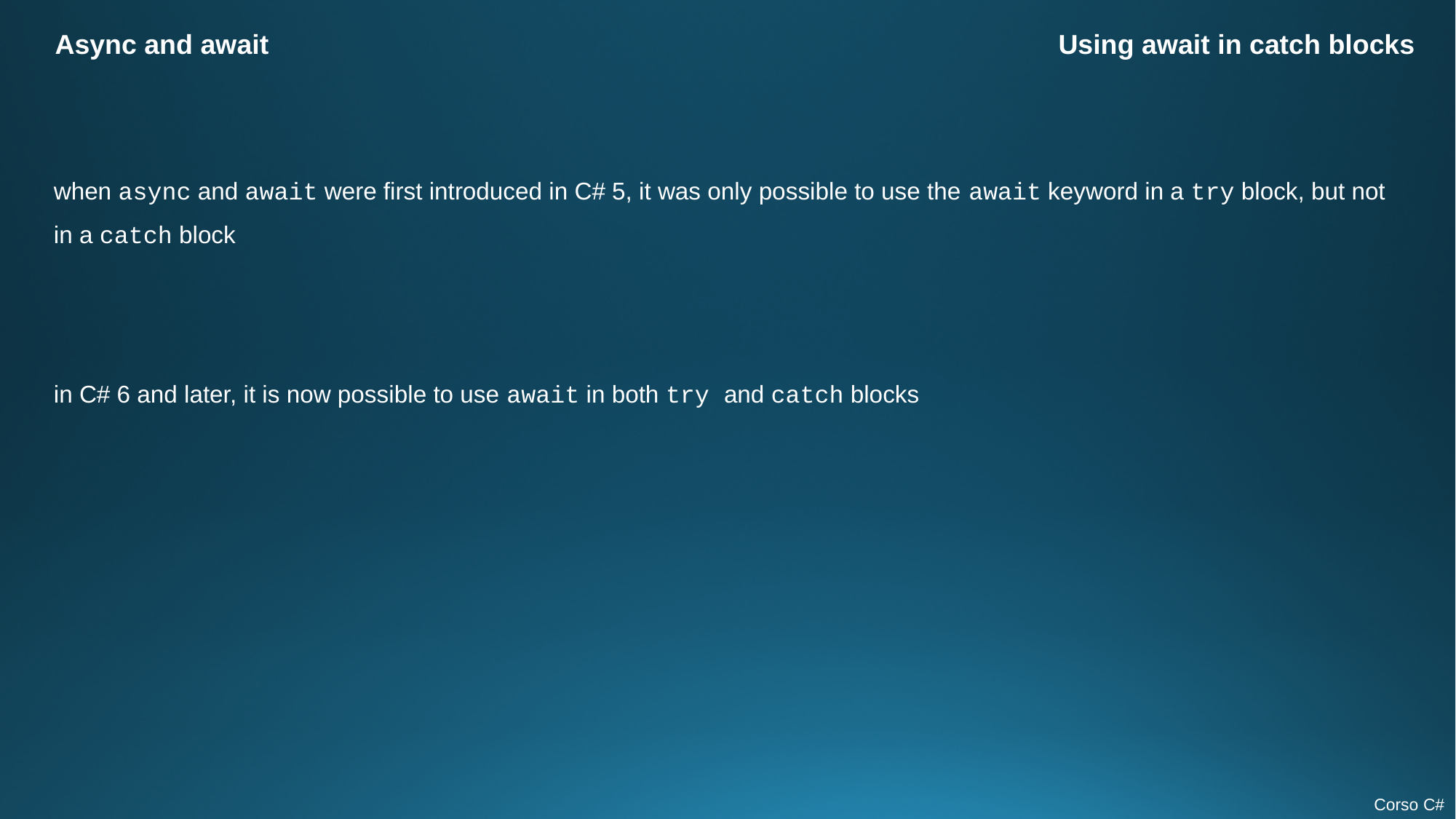

Async and await
Using await in catch blocks
when async and await were first introduced in C# 5, it was only possible to use the await keyword in a try block, but not in a catch block

in C# 6 and later, it is now possible to use await in both try and catch blocks
Corso C#